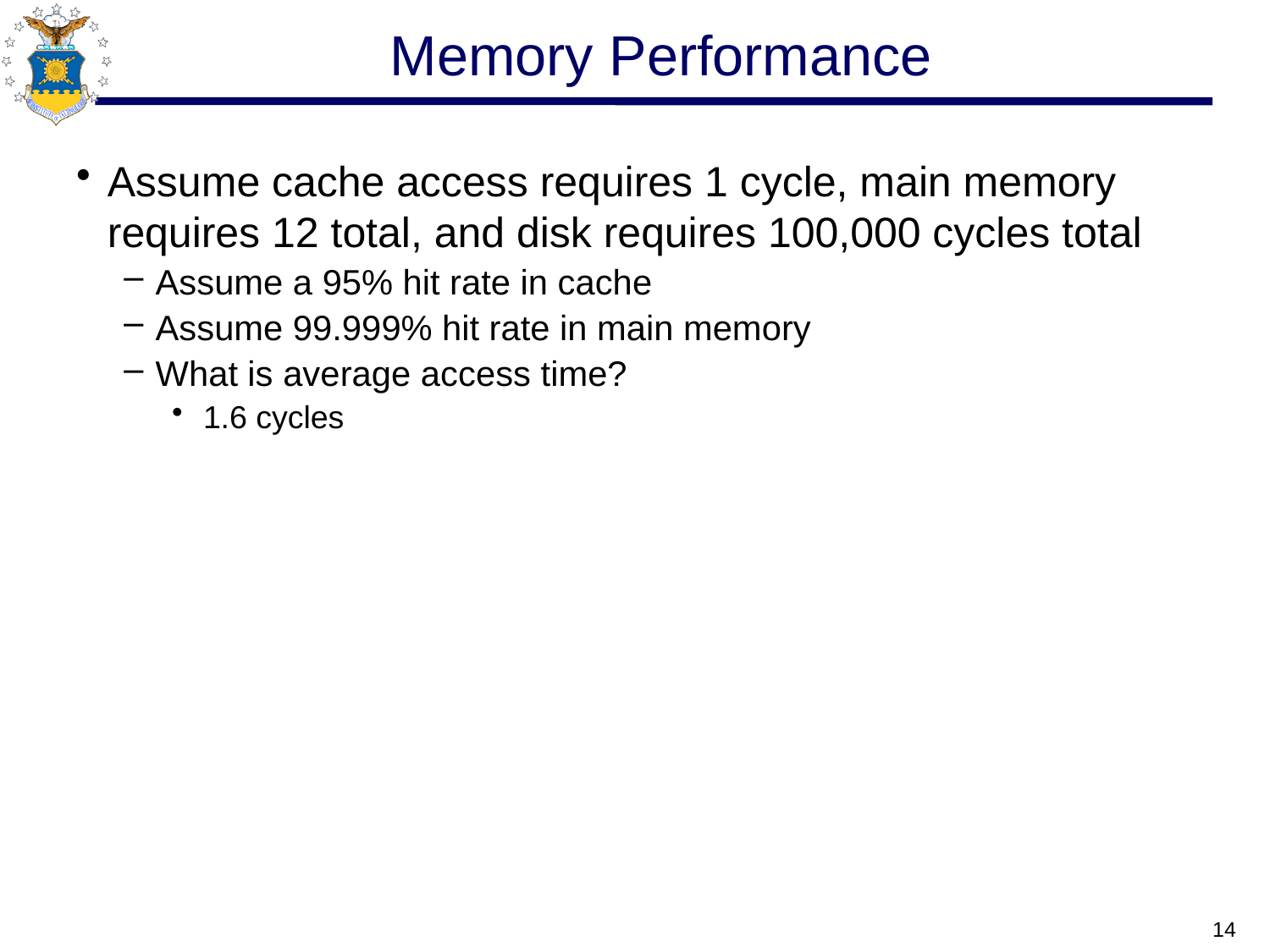

# Memory Performance
Assume cache access requires 1 cycle, main memory requires 12 total, and disk requires 100,000 cycles total
Assume a 95% hit rate in cache
Assume 99.999% hit rate in main memory
What is average access time?
1.6 cycles
14